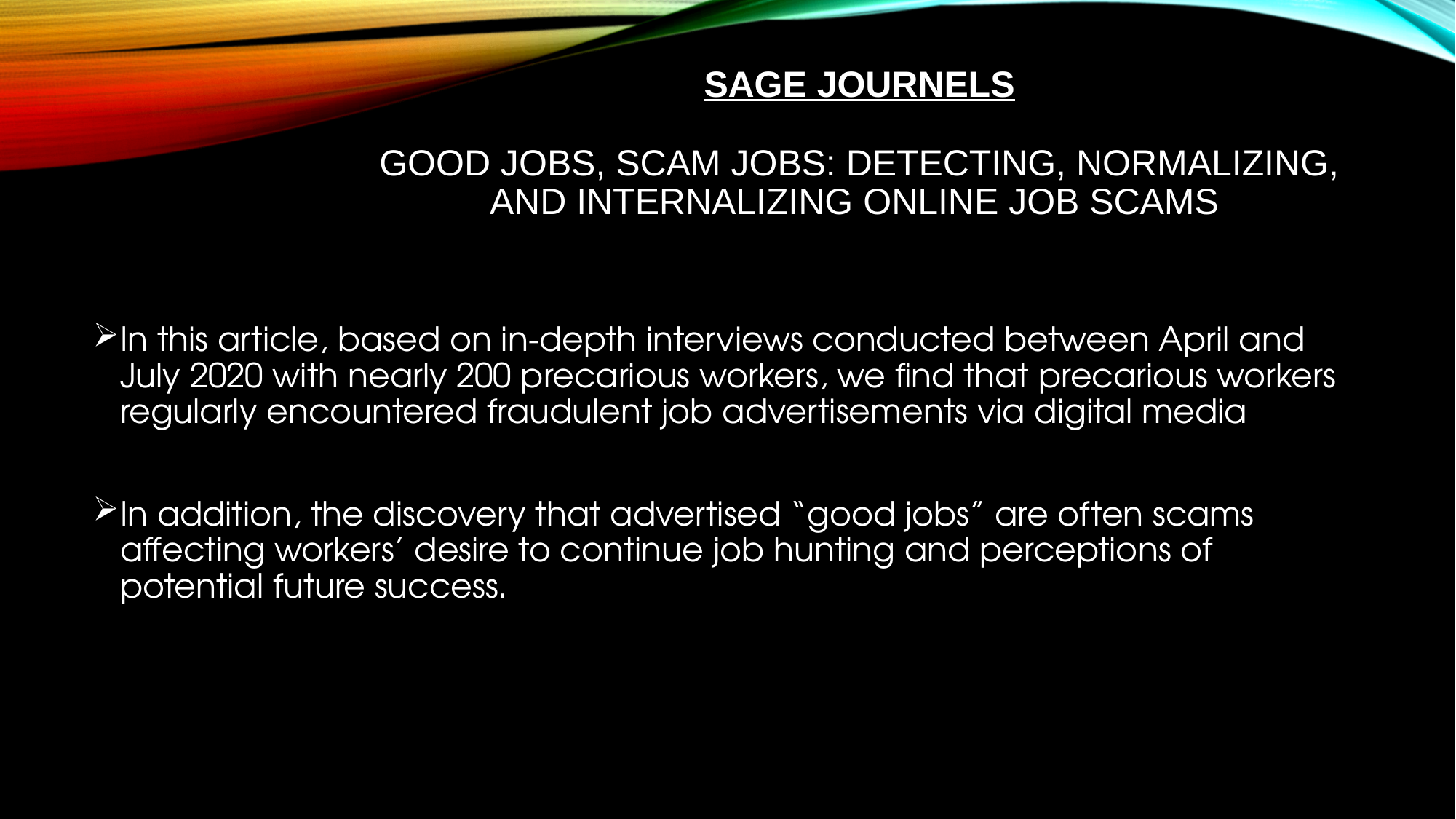

# SAGE JOURNELS Good jobs, scam jobs: Detecting, normalizing, and internalizing online job scams

In this article, based on in-depth interviews conducted between April and July 2020 with nearly 200 precarious workers, we find that precarious workers regularly encountered fraudulent job advertisements via digital media

In addition, the discovery that advertised “good jobs” are often scams affecting workers’ desire to continue job hunting and perceptions of potential future success.